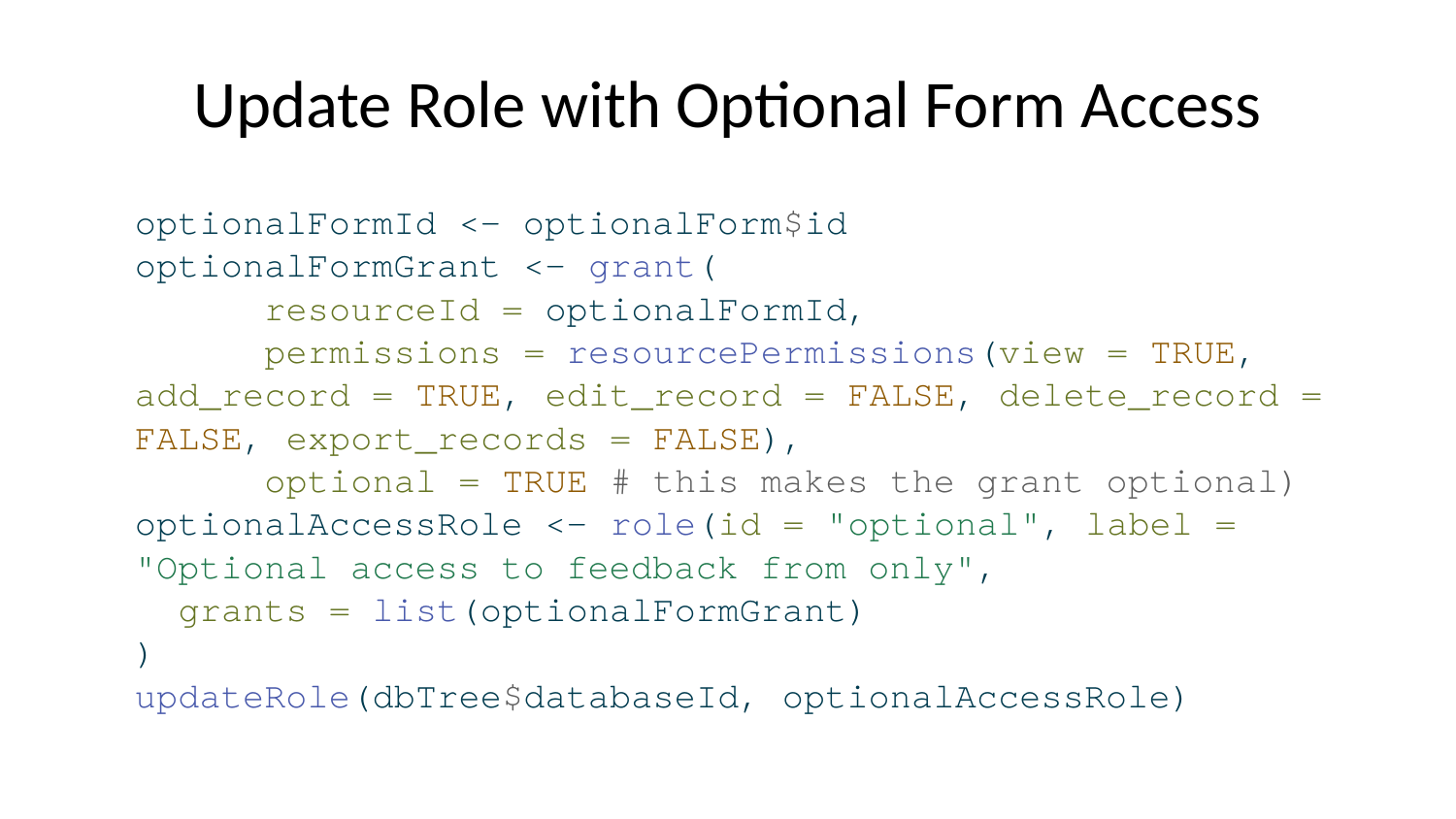

# Update Role with Optional Form Access
optionalFormId <- optionalForm$id
optionalFormGrant <- grant(
      resourceId = optionalFormId,
      permissions = resourcePermissions(view = TRUE, add_record = TRUE, edit_record = FALSE, delete_record = FALSE, export_records = FALSE),
      optional = TRUE # this makes the grant optional)
optionalAccessRole <- role(id = "optional", label = "Optional access to feedback from only",
  grants = list(optionalFormGrant)
)
updateRole(dbTree$databaseId, optionalAccessRole)